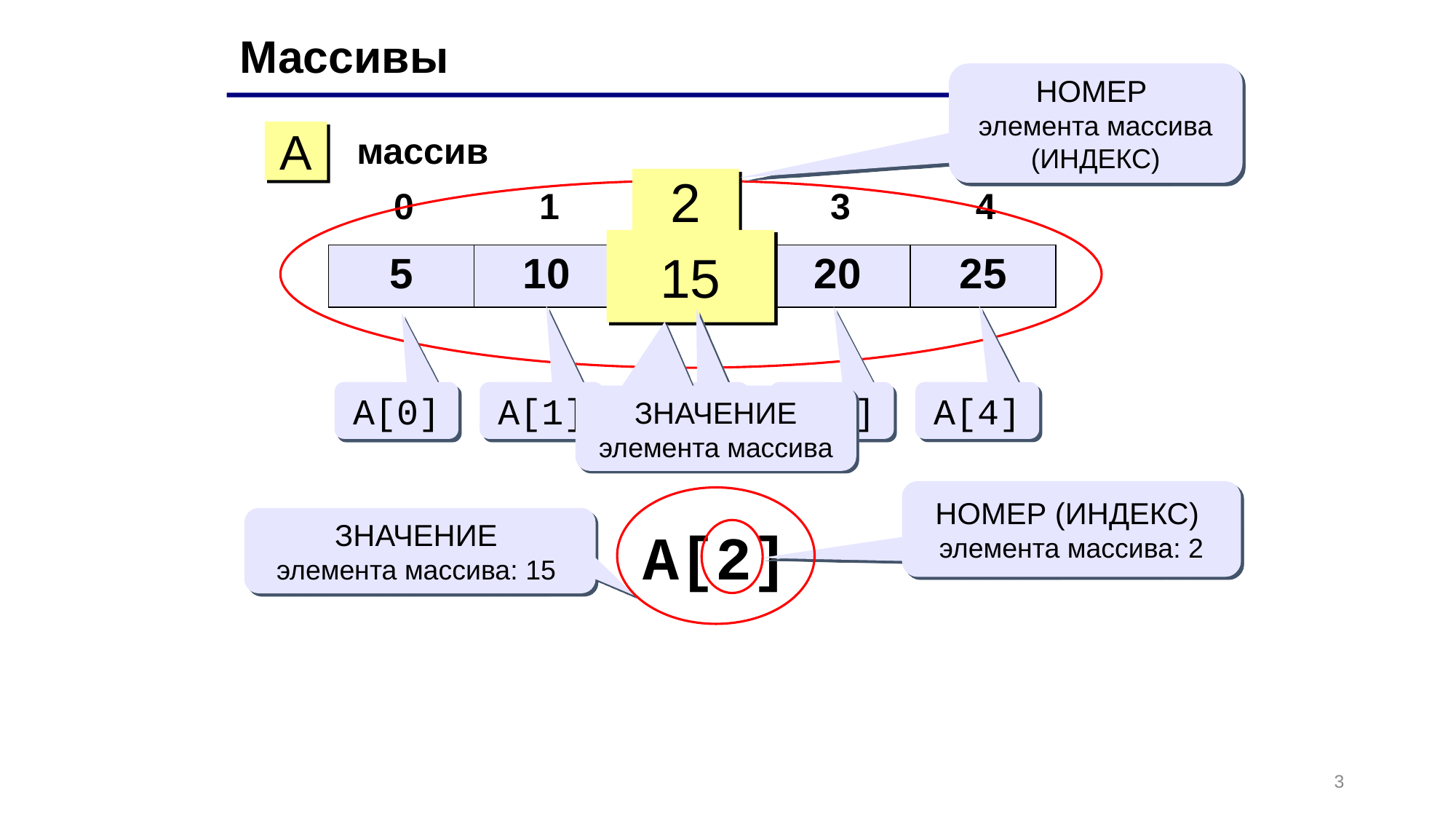

Массивы
НОМЕР
элемента массива
(ИНДЕКС)

A
массив
2

| 0 | 1 | 2 | 3 | 4 |
| --- | --- | --- | --- | --- |
15
| 5 | 10 | 15 | 20 | 25 |
| --- | --- | --- | --- | --- |
A[0]
A[1]
A[2]
A[3]
A[4]
ЗНАЧЕНИЕ элемента массива
НОМЕР (ИНДЕКС)
элемента массива: 2

A[2]
ЗНАЧЕНИЕ
элемента массива: 15

3